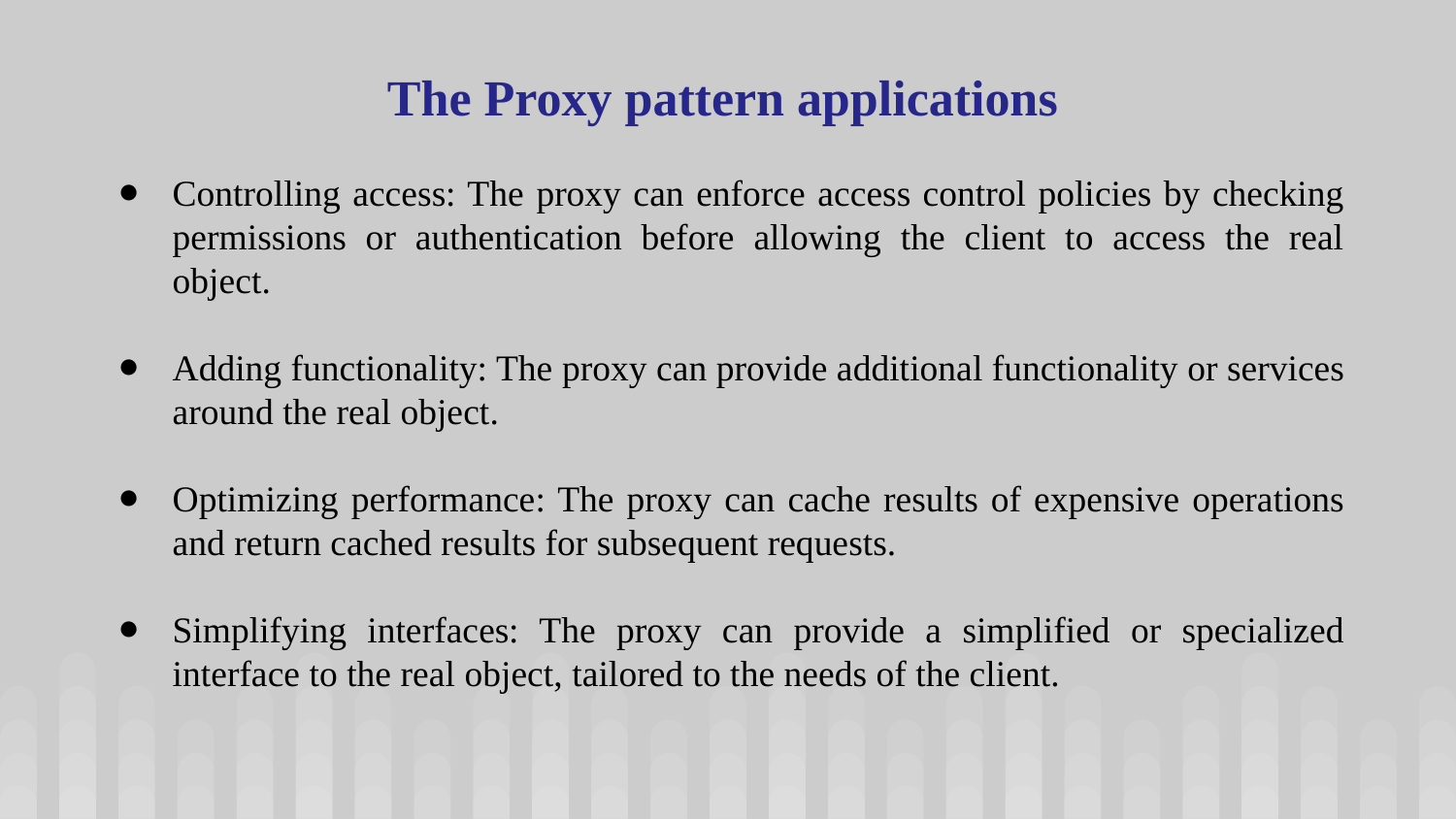

The Proxy pattern applications

Controlling access: The proxy can enforce access control policies by checking permissions or authentication before allowing the client to access the real object.

Adding functionality: The proxy can provide additional functionality or services around the real object.

Optimizing performance: The proxy can cache results of expensive operations and return cached results for subsequent requests.

Simplifying interfaces: The proxy can provide a simplified or specialized interface to the real object, tailored to the needs of the client.